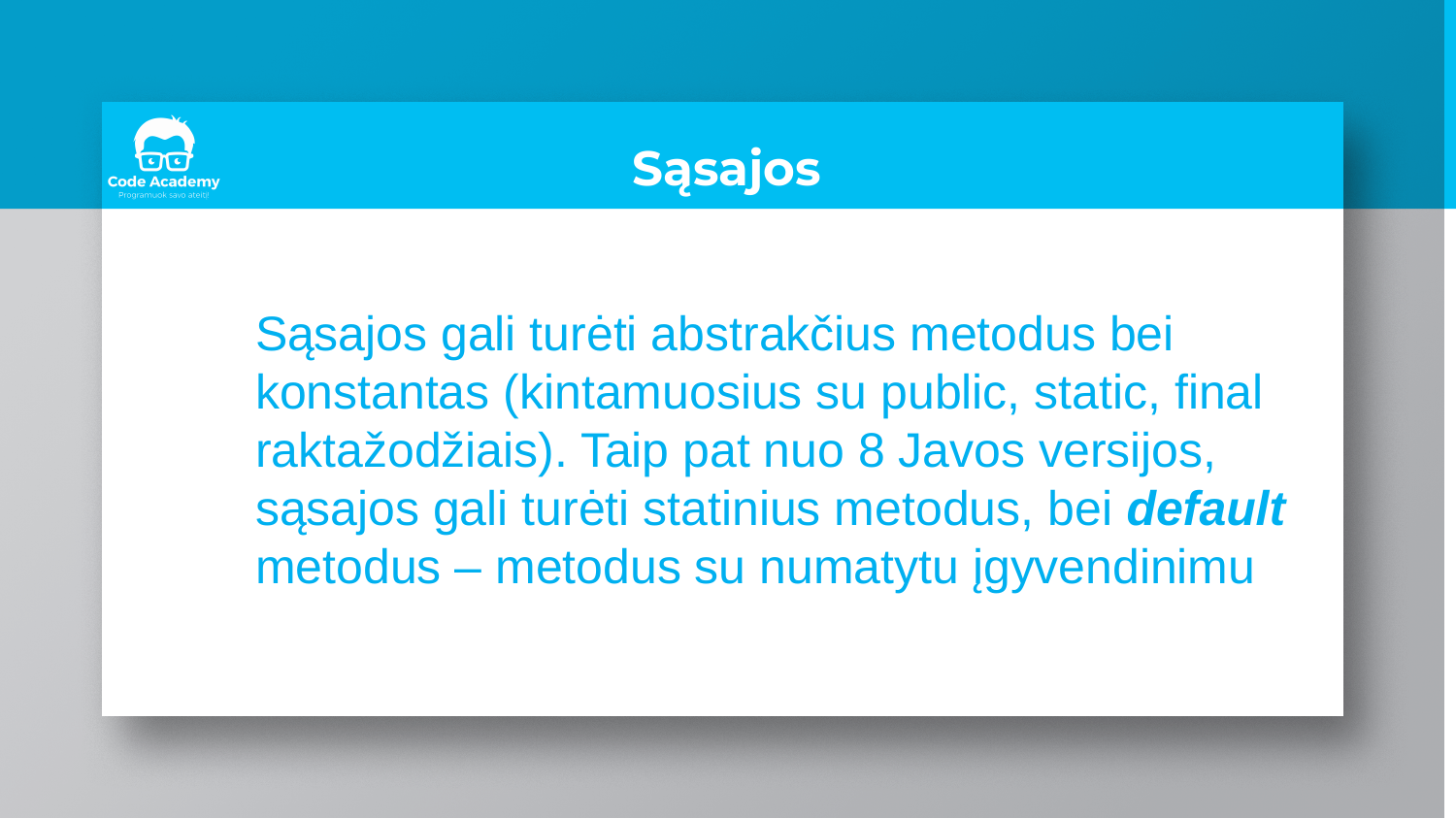

# Sąsajos
Sąsajos gali turėti abstrakčius metodus bei konstantas (kintamuosius su public, static, final raktažodžiais). Taip pat nuo 8 Javos versijos, sąsajos gali turėti statinius metodus, bei default metodus – metodus su numatytu įgyvendinimu